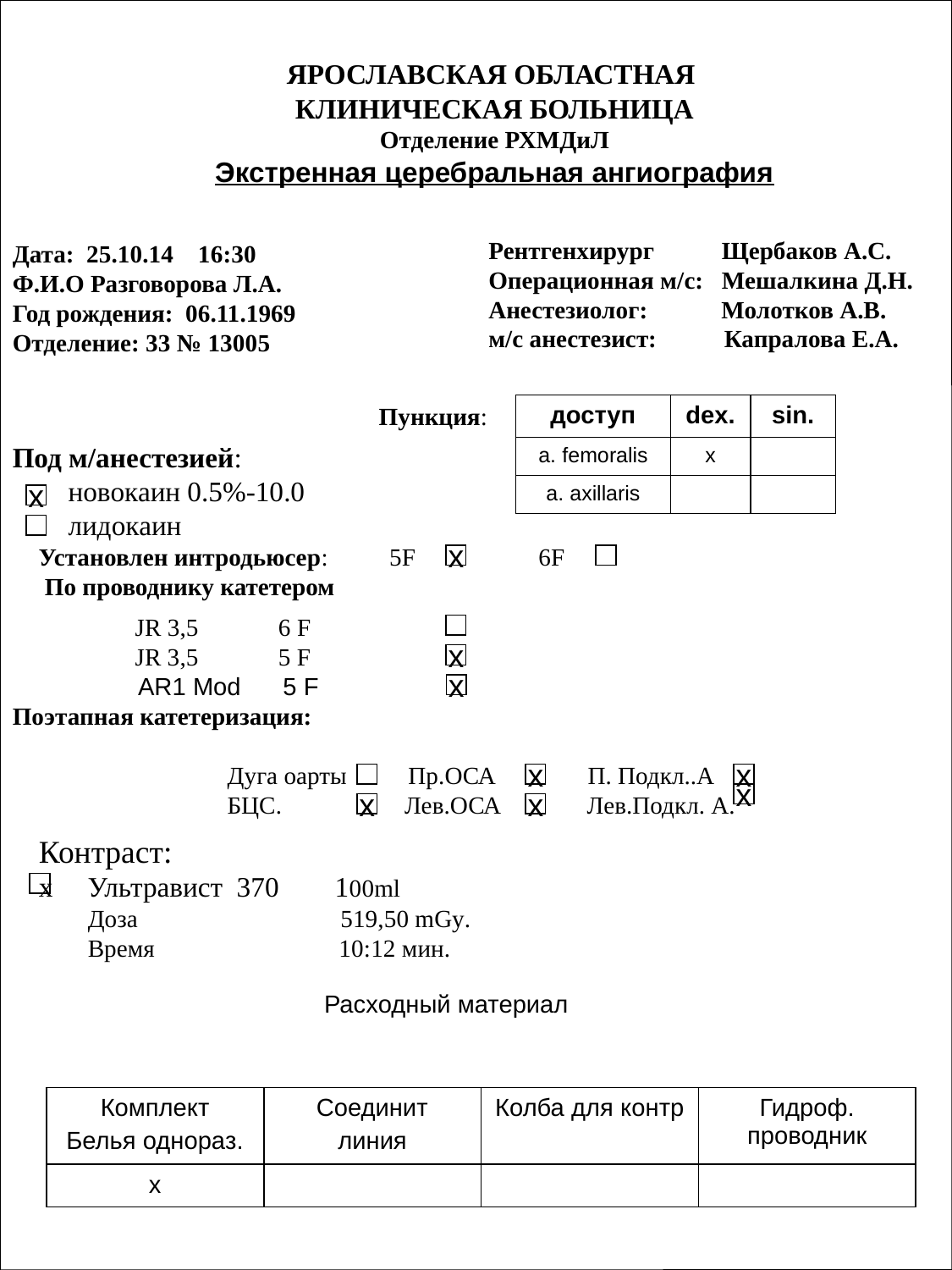

ЯРОСЛАВСКАЯ ОБЛАСТНАЯ
КЛИНИЧЕСКАЯ БОЛЬНИЦА
Отделение РХМДиЛ
Экстренная церебральная ангиография

Дата:  25.10.14    16:30
Ф.И.О Разговорова Л.А.
Год рождения:  06.11.1969
Отделение: 33 № 13005

Рентгенхирург           Щербаков А.С.
Операционная м/с:   Мешалкина Д.Н.
Анестезиолог:            Молотков А.В.
м/с анестезист:           Капралова Е.А.

Под м/анестезией:
        новокаин 0.5%-10.0
        лидокаин

Пункция:
| доступ | dex. | sin. |
| --- | --- | --- |
| a. femoralis | х |  |
| a. axillaris |  |  |
х

Установлен интродьюсер:          5F                    6F
 По проводнику катетером
х

                    JR 3,5             6 F
                    JR 3,5             5 F
                  AR1 Mod      5 F
Поэтапная катетеризация:

                                   Дуга оарты          Пр.ОСА               П. Подкл..А
                                   БЦС.                    Лев.ОСА              Лев.Подкл. А.

x
х

х
х
х
х
х
Контраст:
х     Ультравист  370        100ml
        Доза                                 519,50 mGy.
        Время                              10:12 мин.

Расходный материал

| Комплект Белья однораз. | Соединит линия | Колба для контр | Гидроф. проводник |
| --- | --- | --- | --- |
| х |  |  |  |